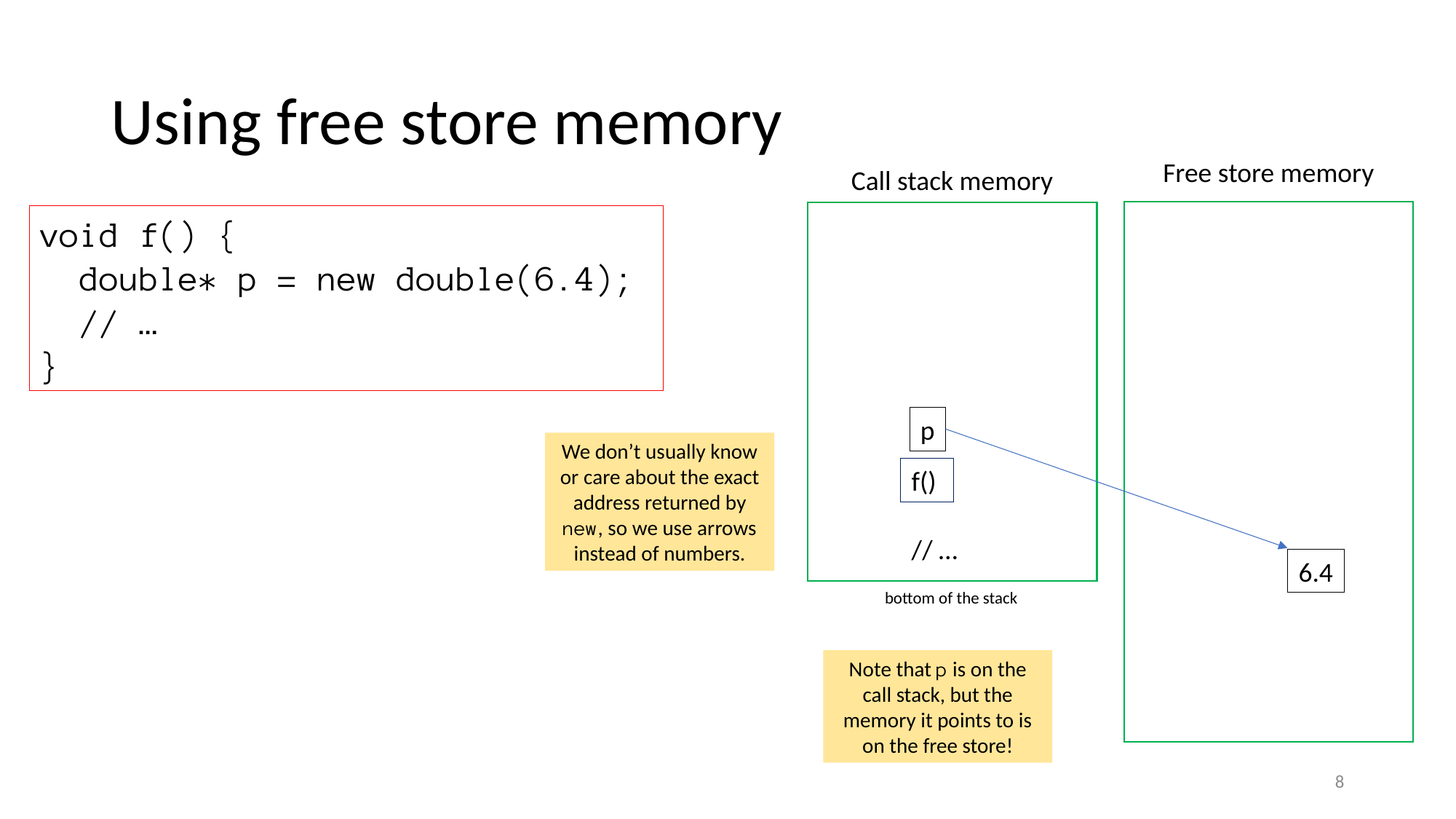

# Using free store memory
Free store memory

Call stack memory

void f() {
  double* p = new double(6.4);
  // …
}
p
We don’t usually know or care about the exact address returned by new, so we use arrows instead of numbers.
f()
// …
6.4
bottom of the stack
Note that p is on the call stack, but the memory it points to is on the free store!
8